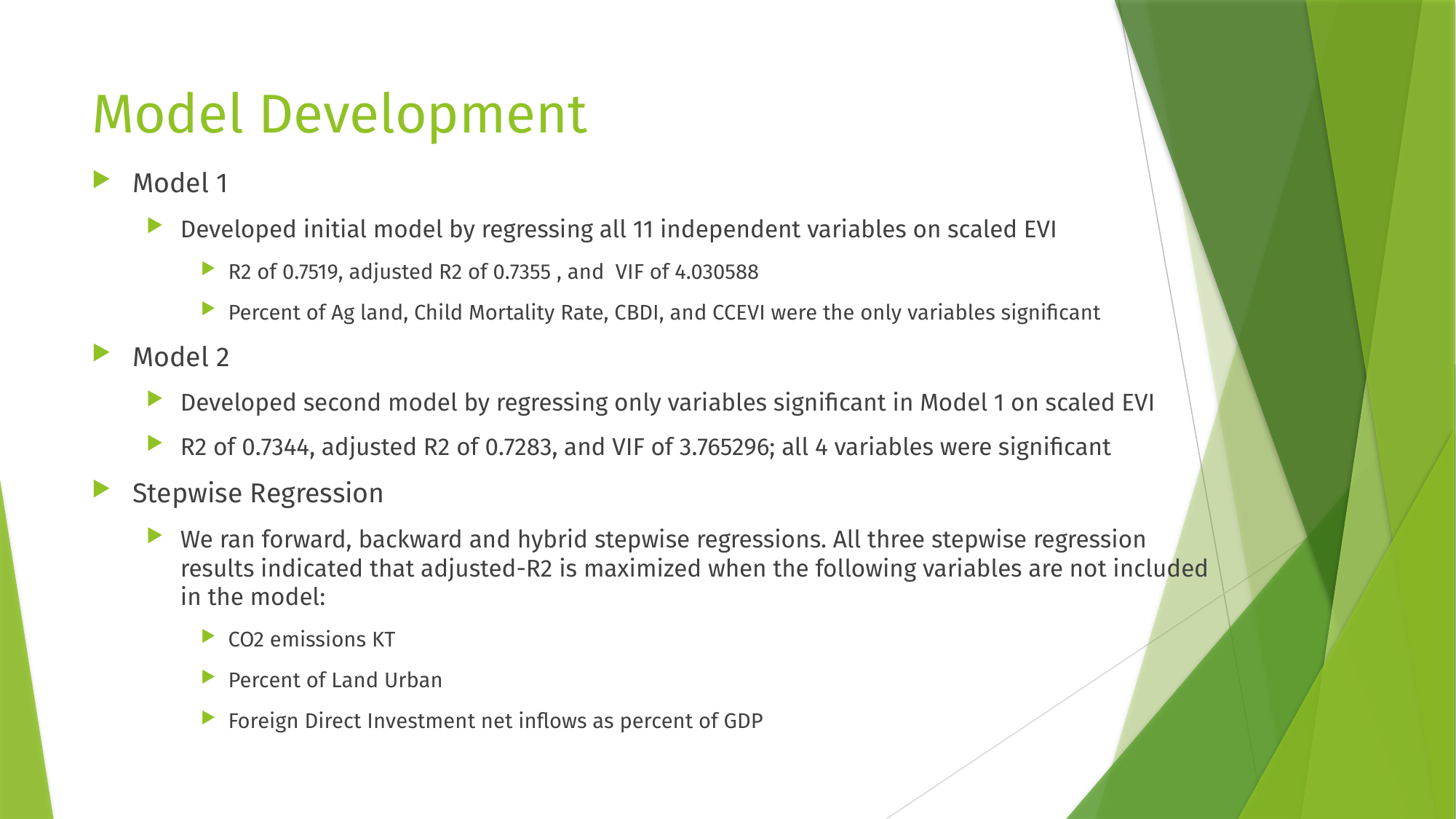

# Model Development
Model 1
Developed initial model by regressing all 11 independent variables on scaled EVI
R2 of 0.7519, adjusted R2 of 0.7355 , and  VIF of 4.030588
Percent of Ag land, Child Mortality Rate, CBDI, and CCEVI were the only variables significant
Model 2
Developed second model by regressing only variables significant in Model 1 on scaled EVI
R2 of 0.7344, adjusted R2 of 0.7283, and VIF of 3.765296; all 4 variables were significant
Stepwise Regression
We ran forward, backward and hybrid stepwise regressions. All three stepwise regression results indicated that adjusted-R2 is maximized when the following variables are not included in the model:
CO2 emissions KT
Percent of Land Urban
Foreign Direct Investment net inflows as percent of GDP